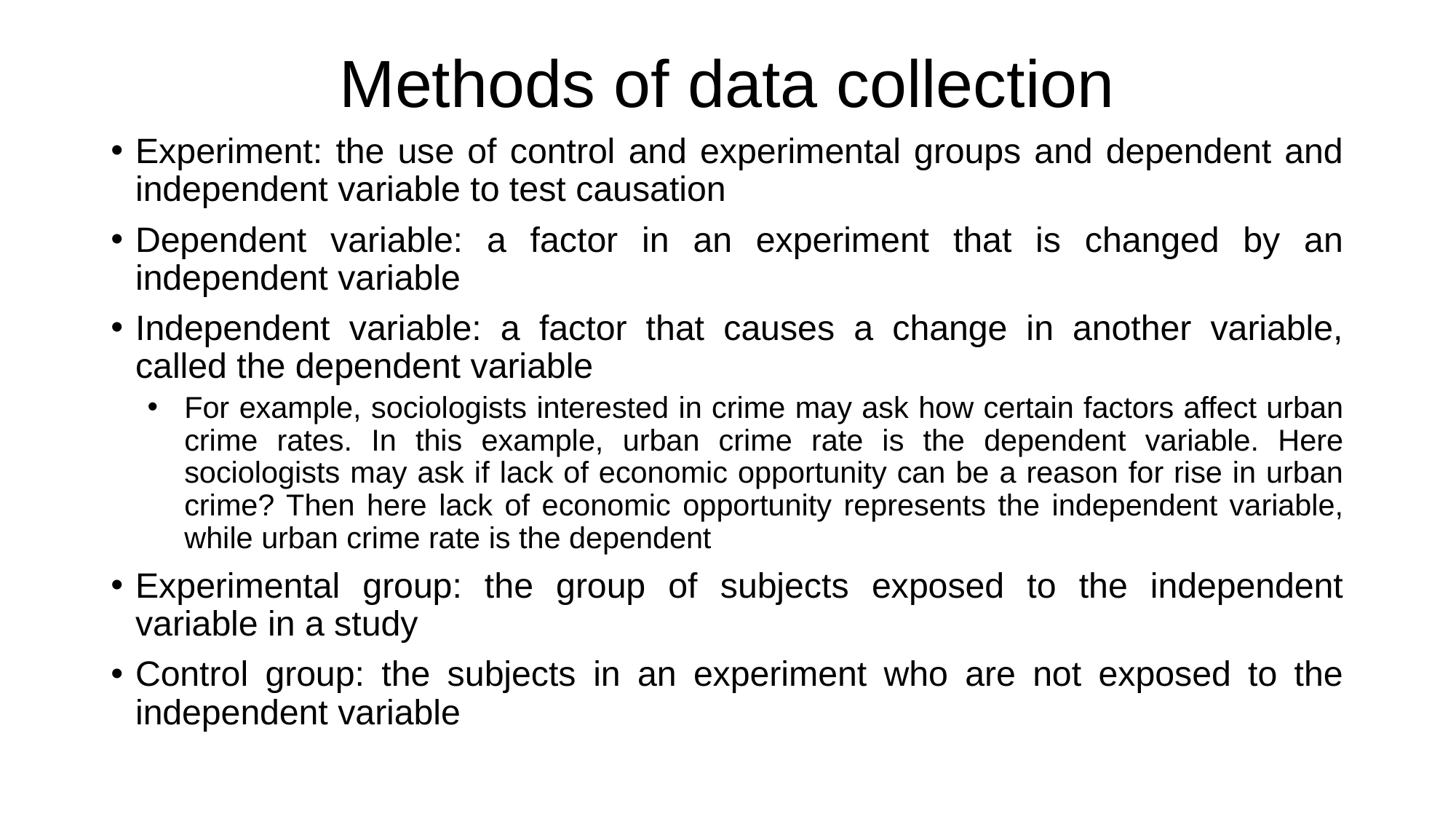

# Methods of data collection
Experiment: the use of control and experimental groups and dependent and independent variable to test causation
Dependent variable: a factor in an experiment that is changed by an independent variable
Independent variable: a factor that causes a change in another variable, called the dependent variable
For example, sociologists interested in crime may ask how certain factors affect urban crime rates. In this example, urban crime rate is the dependent variable. Here sociologists may ask if lack of economic opportunity can be a reason for rise in urban crime? Then here lack of economic opportunity represents the independent variable, while urban crime rate is the dependent
Experimental group: the group of subjects exposed to the independent variable in a study
Control group: the subjects in an experiment who are not exposed to the independent variable